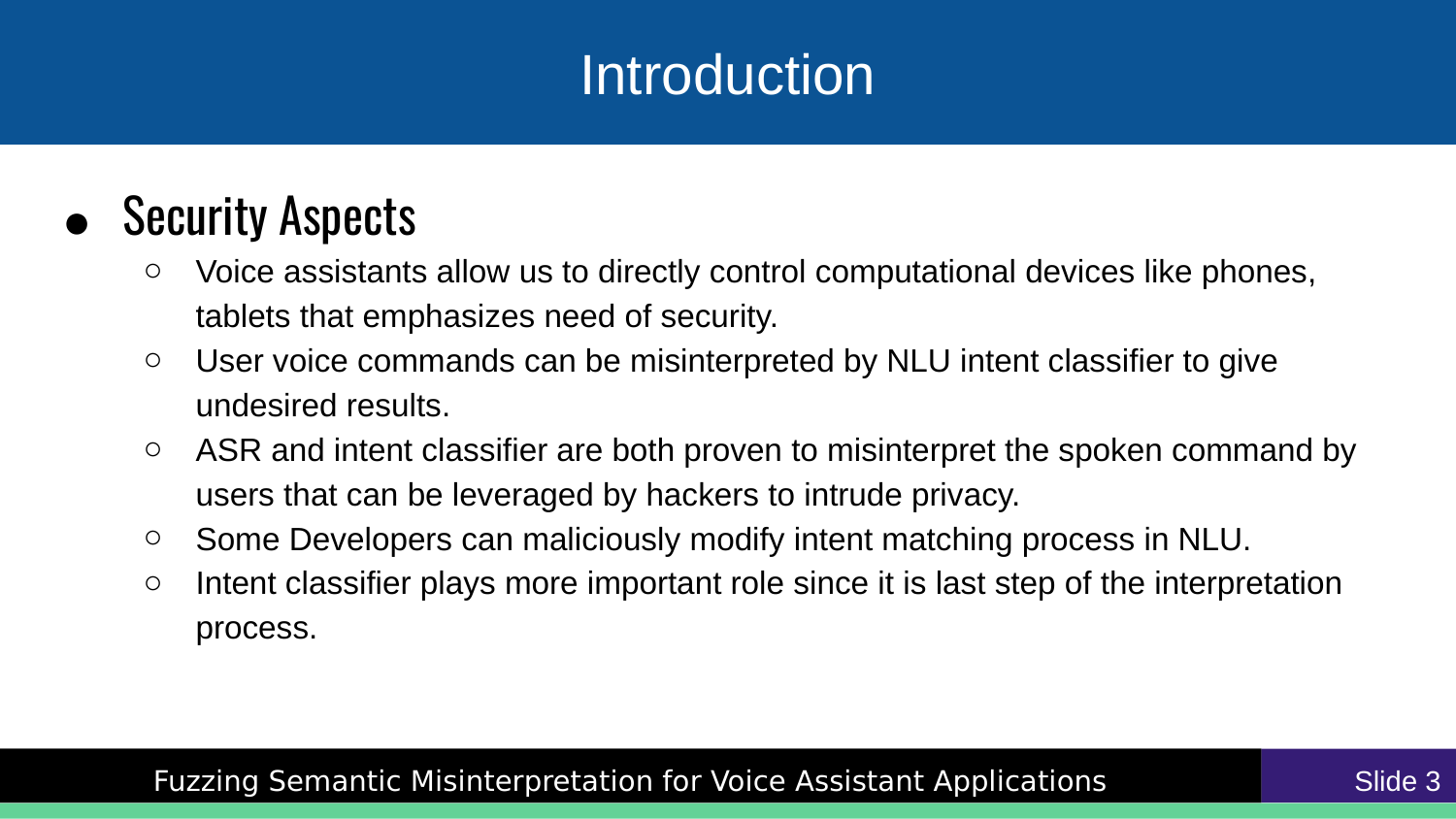

# Introduction
Security Aspects
Voice assistants allow us to directly control computational devices like phones, tablets that emphasizes need of security.
User voice commands can be misinterpreted by NLU intent classifier to give undesired results.
ASR and intent classifier are both proven to misinterpret the spoken command by users that can be leveraged by hackers to intrude privacy.
Some Developers can maliciously modify intent matching process in NLU.
Intent classifier plays more important role since it is last step of the interpretation process.

Fuzzing Semantic Misinterpretation for Voice Assistant Applications
Fuzzing Semantic Misinterpretation for Voice Assistant Applications
Slide 3